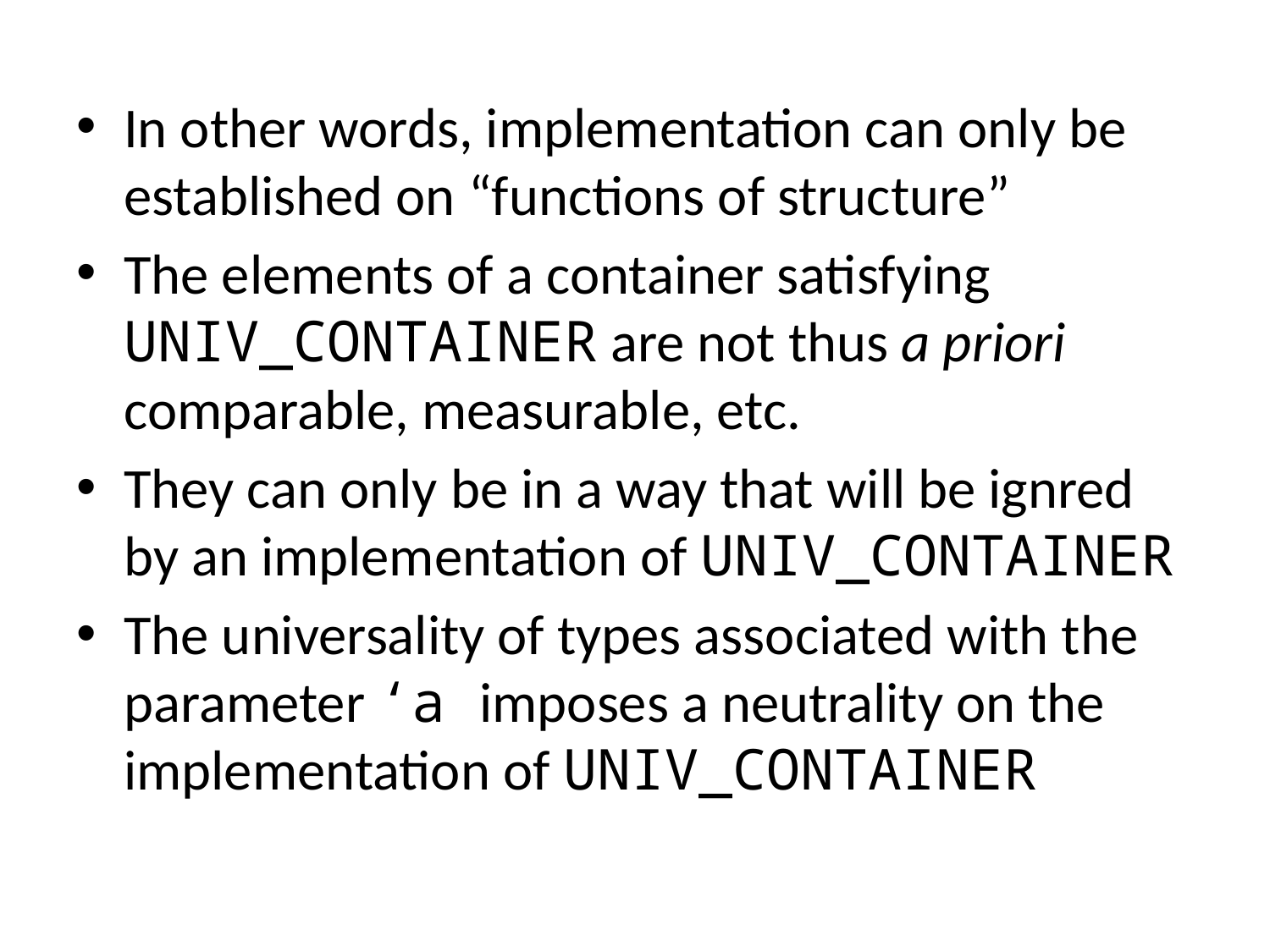

In other words, implementation can only be established on “functions of structure”
The elements of a container satisfying UNIV_CONTAINER are not thus a priori comparable, measurable, etc.
They can only be in a way that will be ignred by an implementation of UNIV_CONTAINER
The universality of types associated with the parameter ‘a imposes a neutrality on the implementation of UNIV_CONTAINER